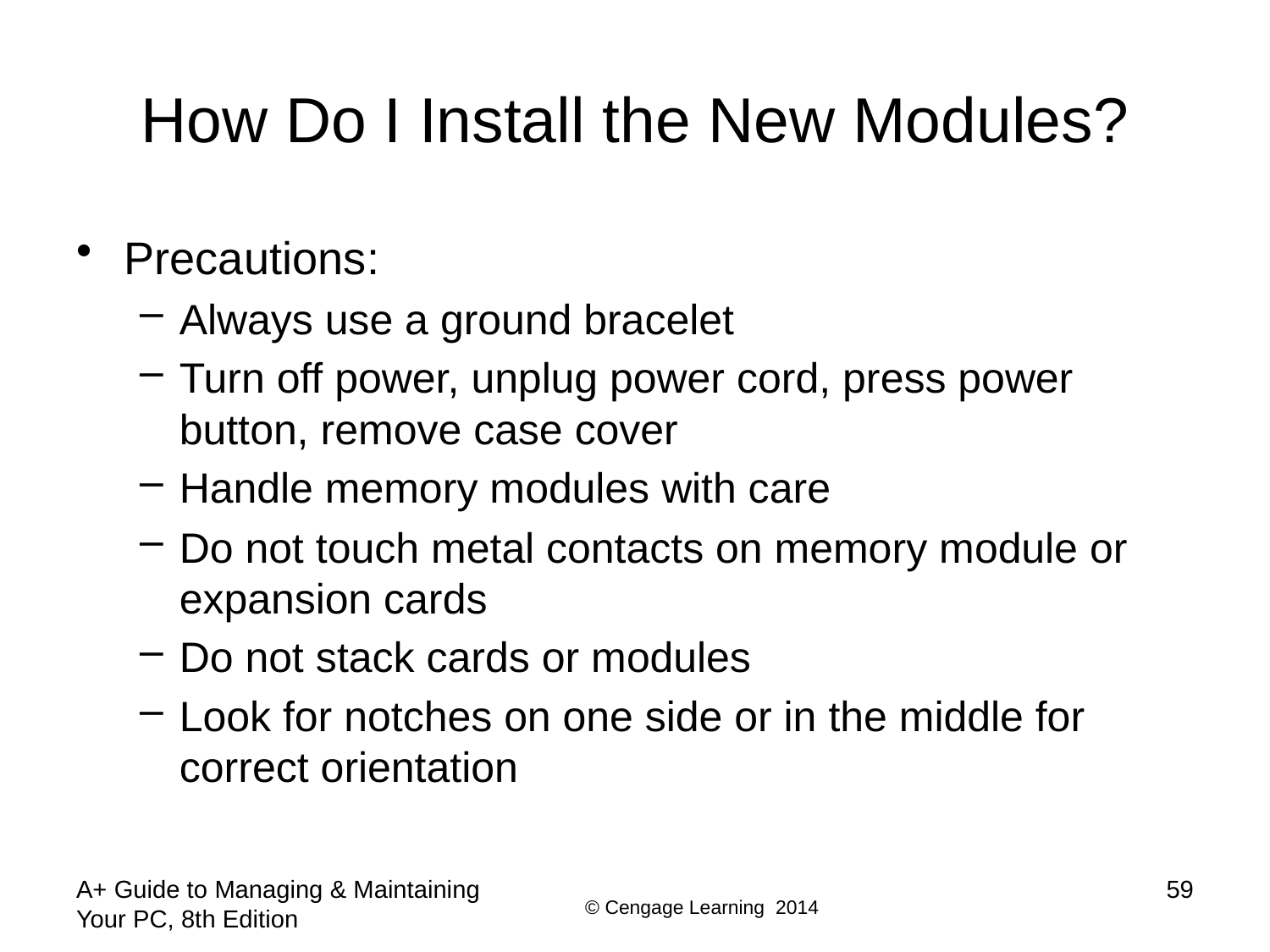

# How Do I Install the New Modules?
Precautions:
Always use a ground bracelet
Turn off power, unplug power cord, press power button, remove case cover
Handle memory modules with care
Do not touch metal contacts on memory module or expansion cards
Do not stack cards or modules
Look for notches on one side or in the middle for correct orientation
A+ Guide to Managing & Maintaining Your PC, 8th Edition
59